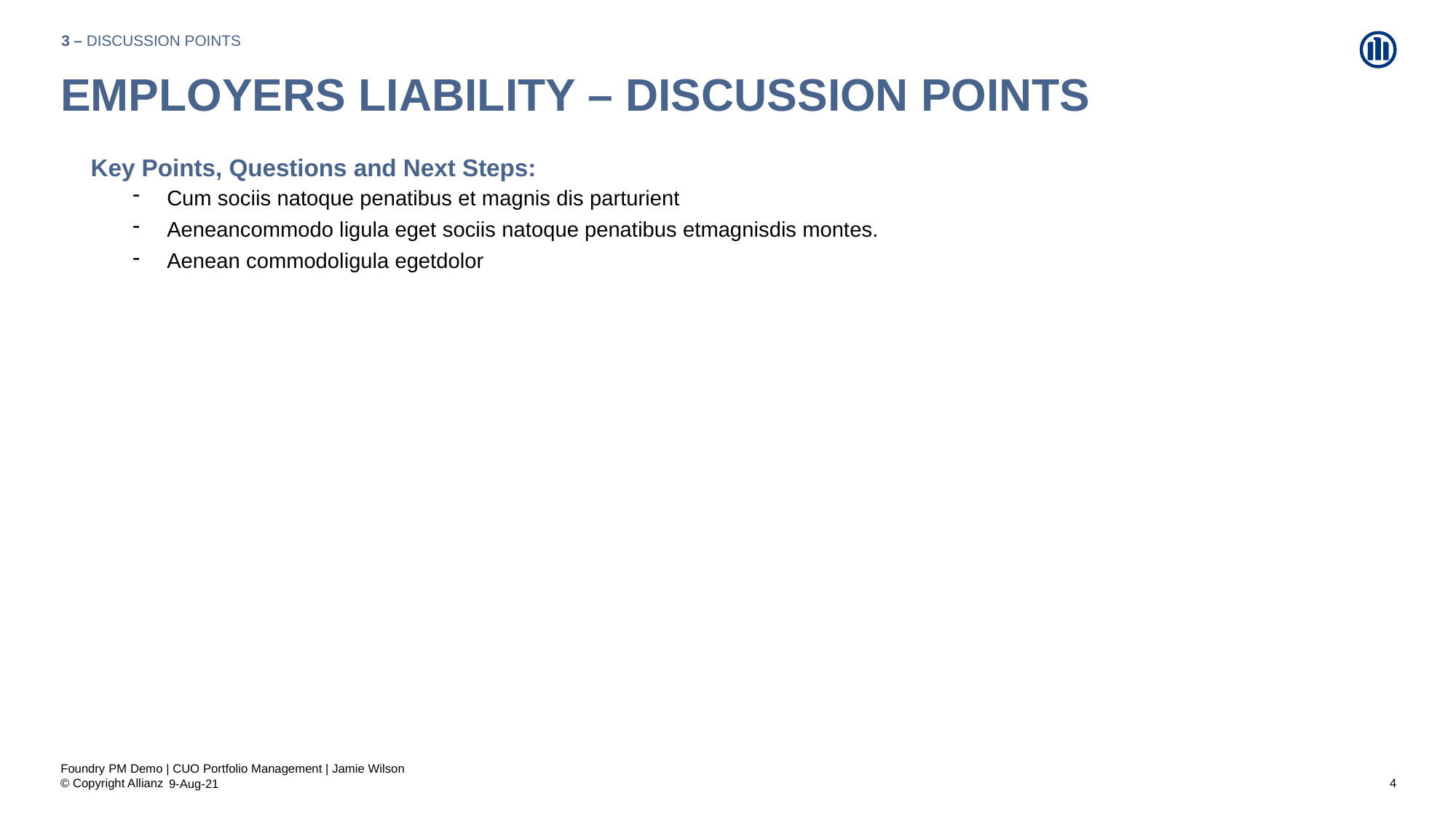

3 – DISCUSSION POINTS

# Employers Liability – DISCUSSION POINTS
Key Points, Questions and Next Steps:
Cum sociis natoque penatibus et magnis dis parturient
Aeneancommodo ligula eget sociis natoque penatibus etmagnisdis montes.
Aenean commodoligula egetdolor

Foundry PM Demo | CUO Portfolio Management | Jamie Wilson
4
9-Aug-21